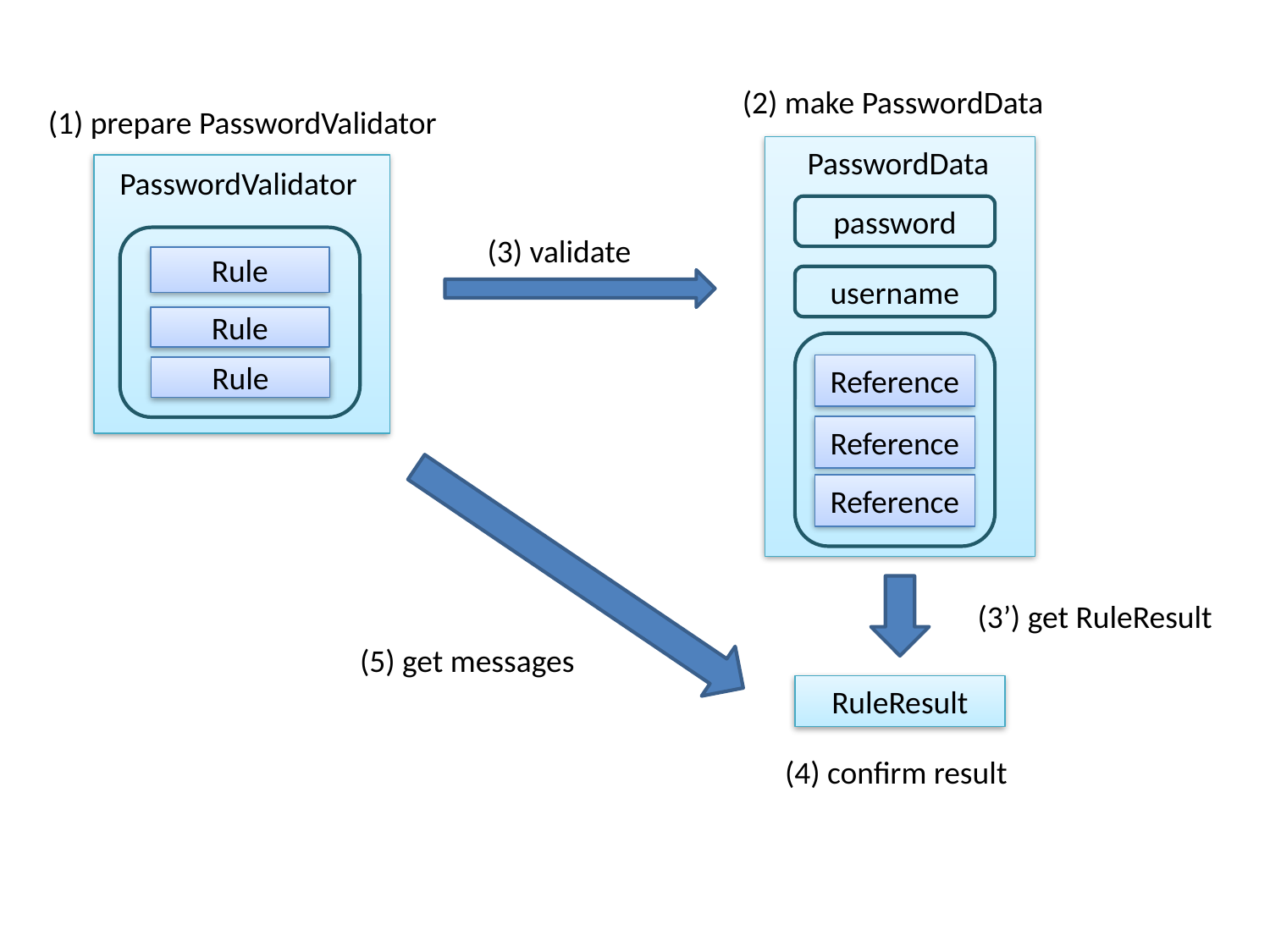

(2) make PasswordData
(1) prepare PasswordValidator

PasswordData

 PasswordValidator
password
(3) validate

Rule
username

Rule

Reference
Rule
Reference
Reference

(3’) get RuleResult
(5) get messages
RuleResult
(4) confirm result